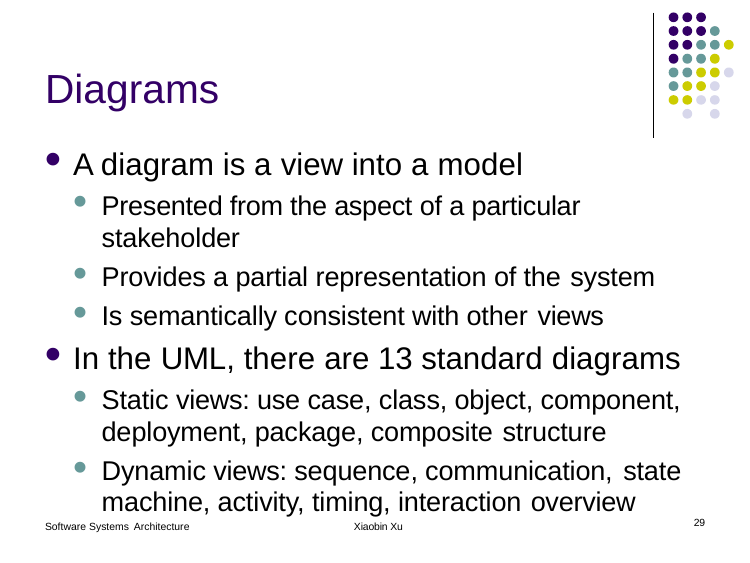

# Diagrams
A diagram is a view into a model
Presented from the aspect of a particular  stakeholder
Provides a partial representation of the system
Is semantically consistent with other views
In the UML, there are 13 standard diagrams
Static views: use case, class, object, component,  deployment, package, composite structure
Dynamic views: sequence, communication, state
machine, activity, timing, interaction overview
Software Systems  Architecture 	                                                     Xiaobin Xu
29